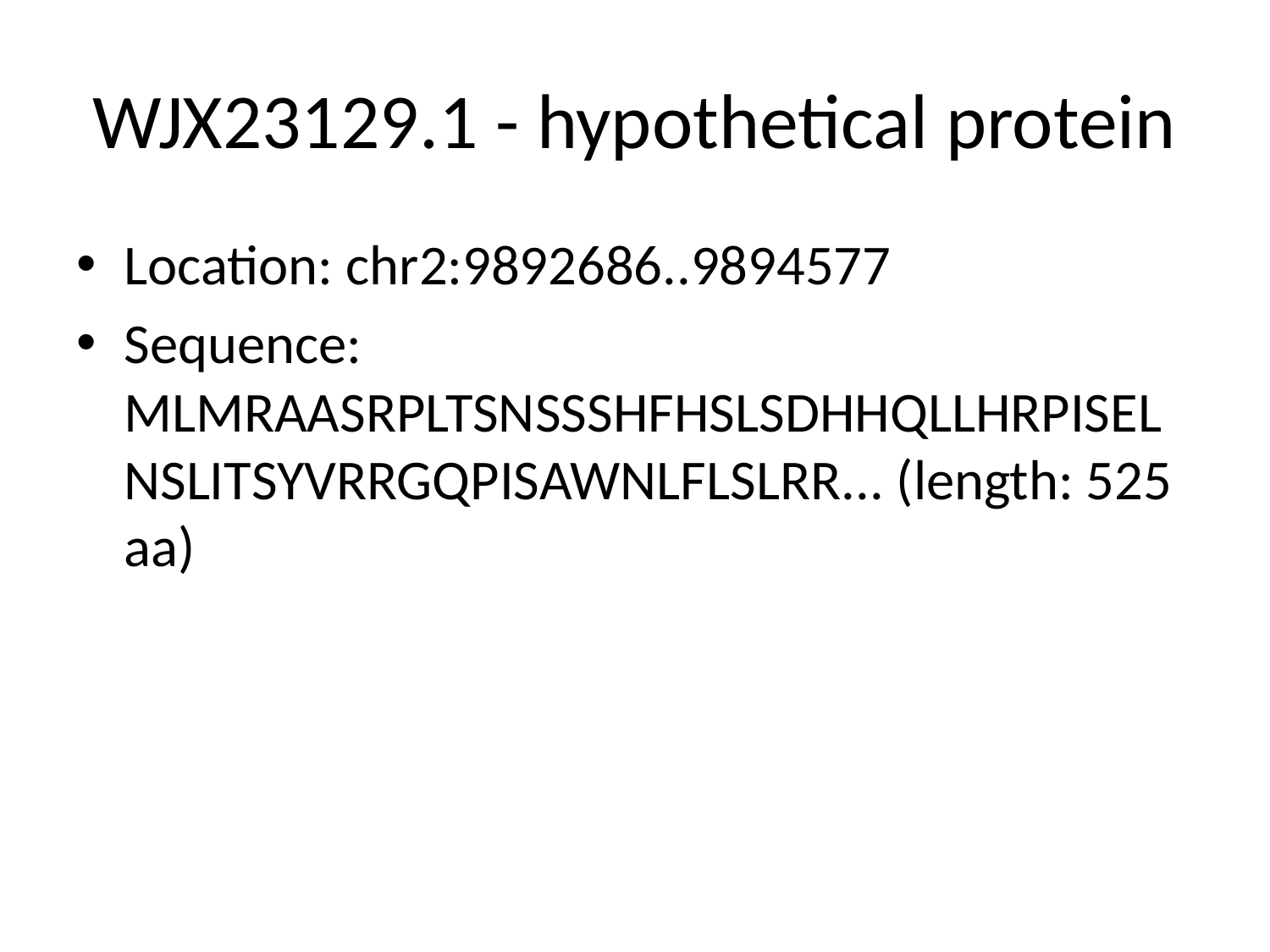

# WJX23129.1 - hypothetical protein
Location: chr2:9892686..9894577
Sequence: MLMRAASRPLTSNSSSHFHSLSDHHQLLHRPISELNSLITSYVRRGQPISAWNLFLSLRR... (length: 525 aa)